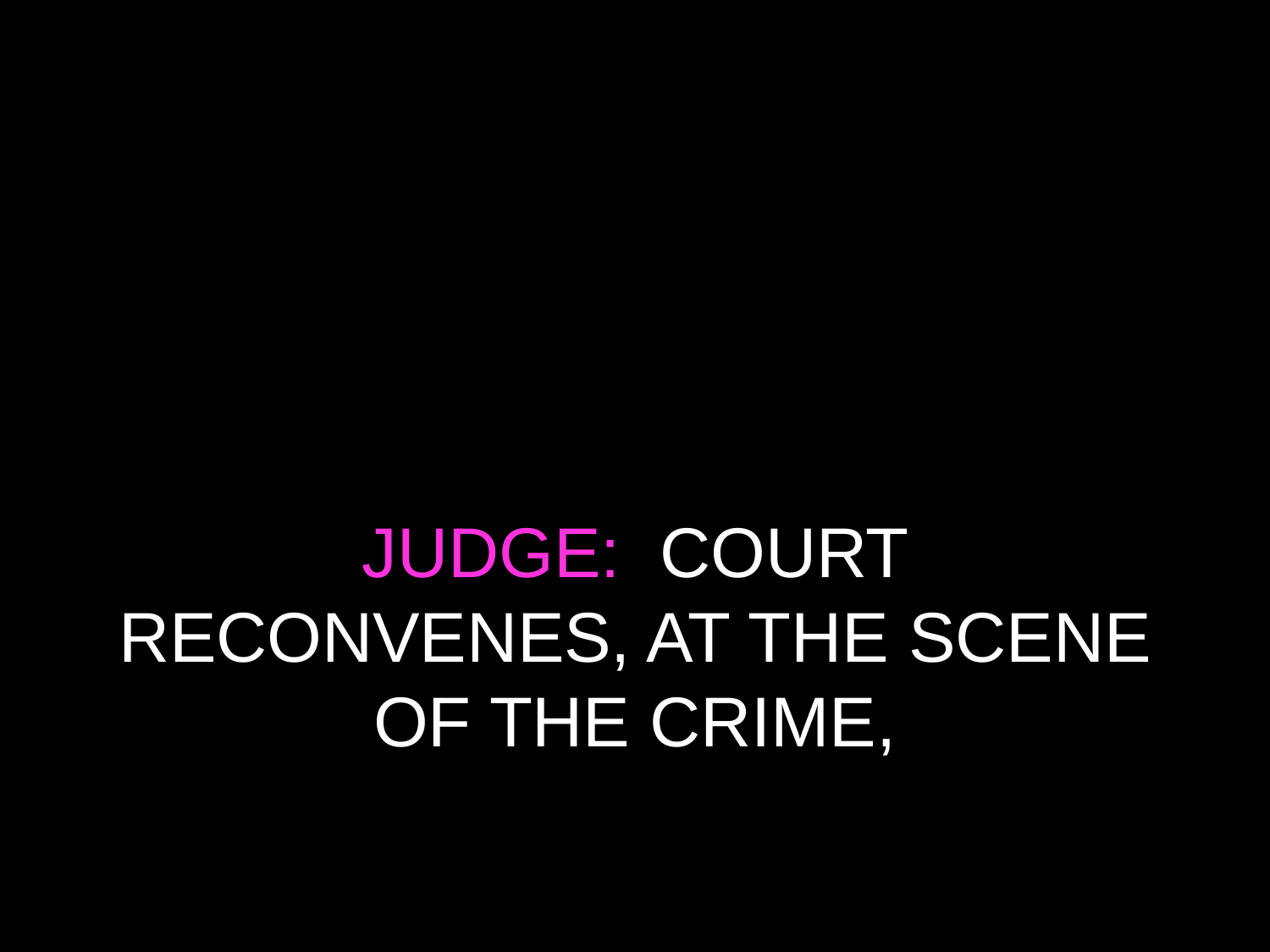

# JUDGE:  COURT RECONVENES, AT THE SCENE OF THE CRIME,